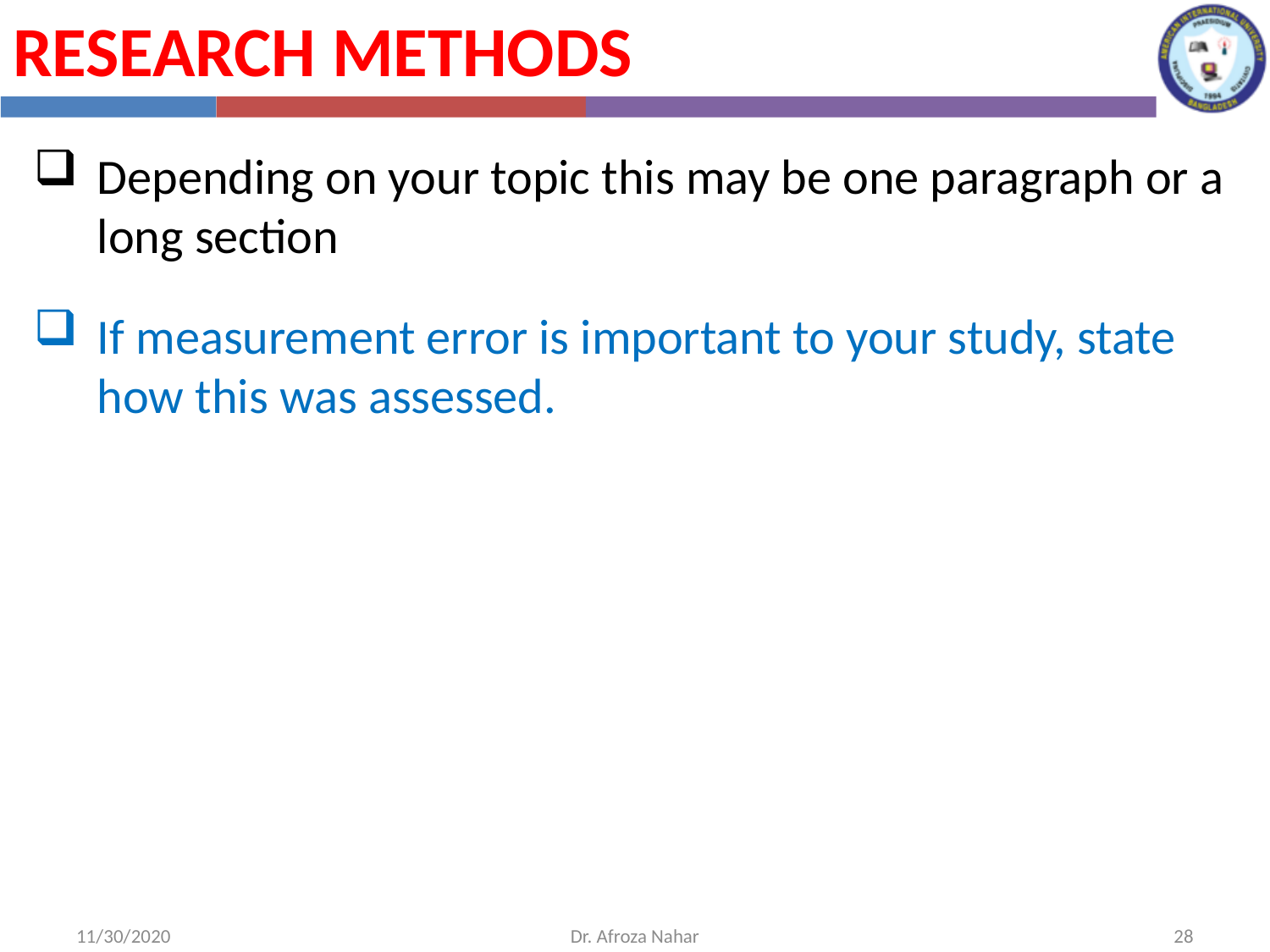

Research Methods
Depending on your topic this may be one paragraph or a long section
If measurement error is important to your study, state how this was assessed.

11/30/2020
Dr. Afroza Nahar
28